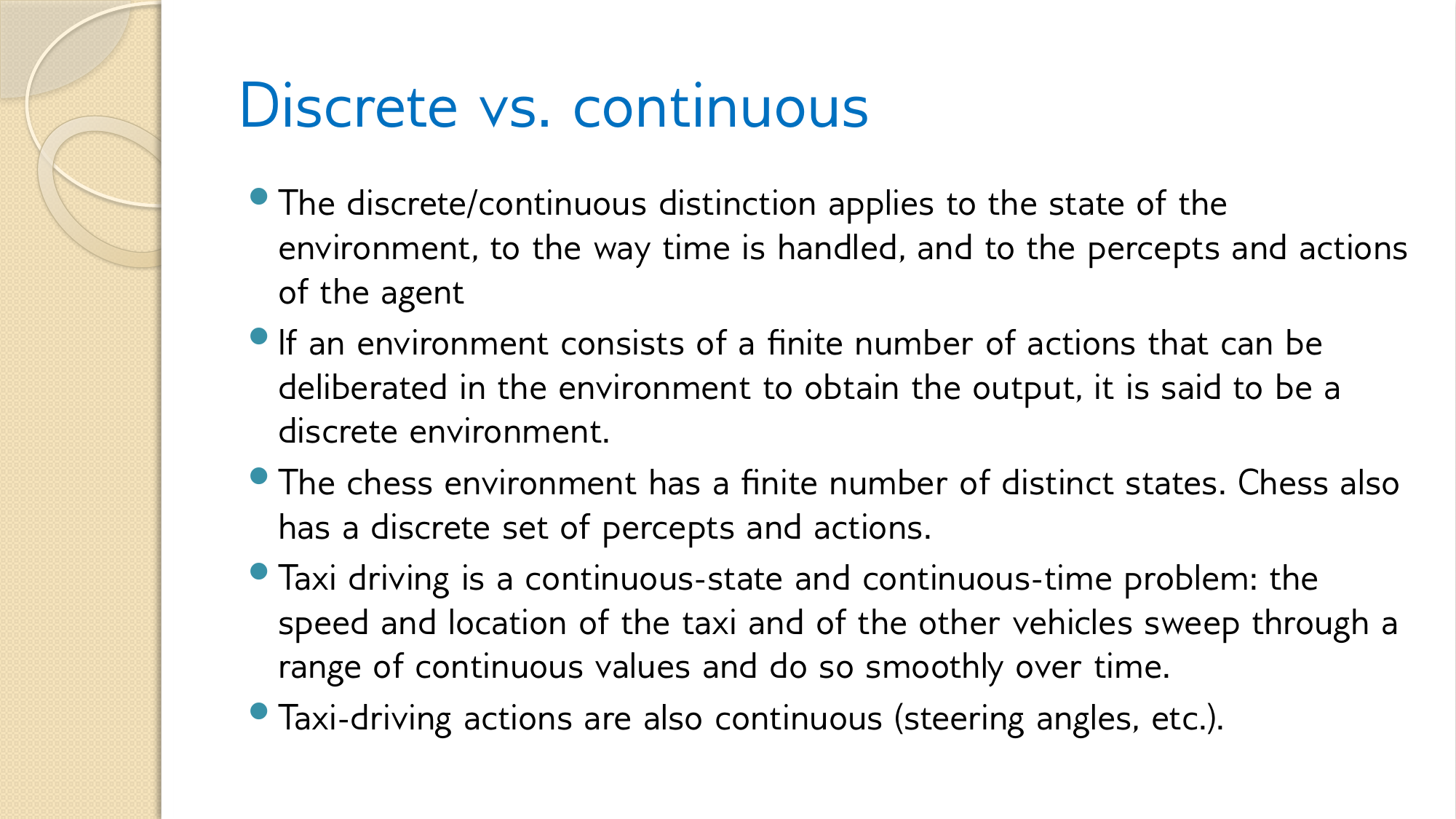

# Discrete vs. continuous
The discrete/continuous distinction applies to the state of the environment, to the way time is handled, and to the percepts and actions of the agent
If an environment consists of a finite number of actions that can be deliberated in the environment to obtain the output, it is said to be a discrete environment.
The chess environment has a finite number of distinct states. Chess also has a discrete set of percepts and actions.
Taxi driving is a continuous-state and continuous-time problem: the speed and location of the taxi and of the other vehicles sweep through a range of continuous values and do so smoothly over time.
Taxi-driving actions are also continuous (steering angles, etc.).